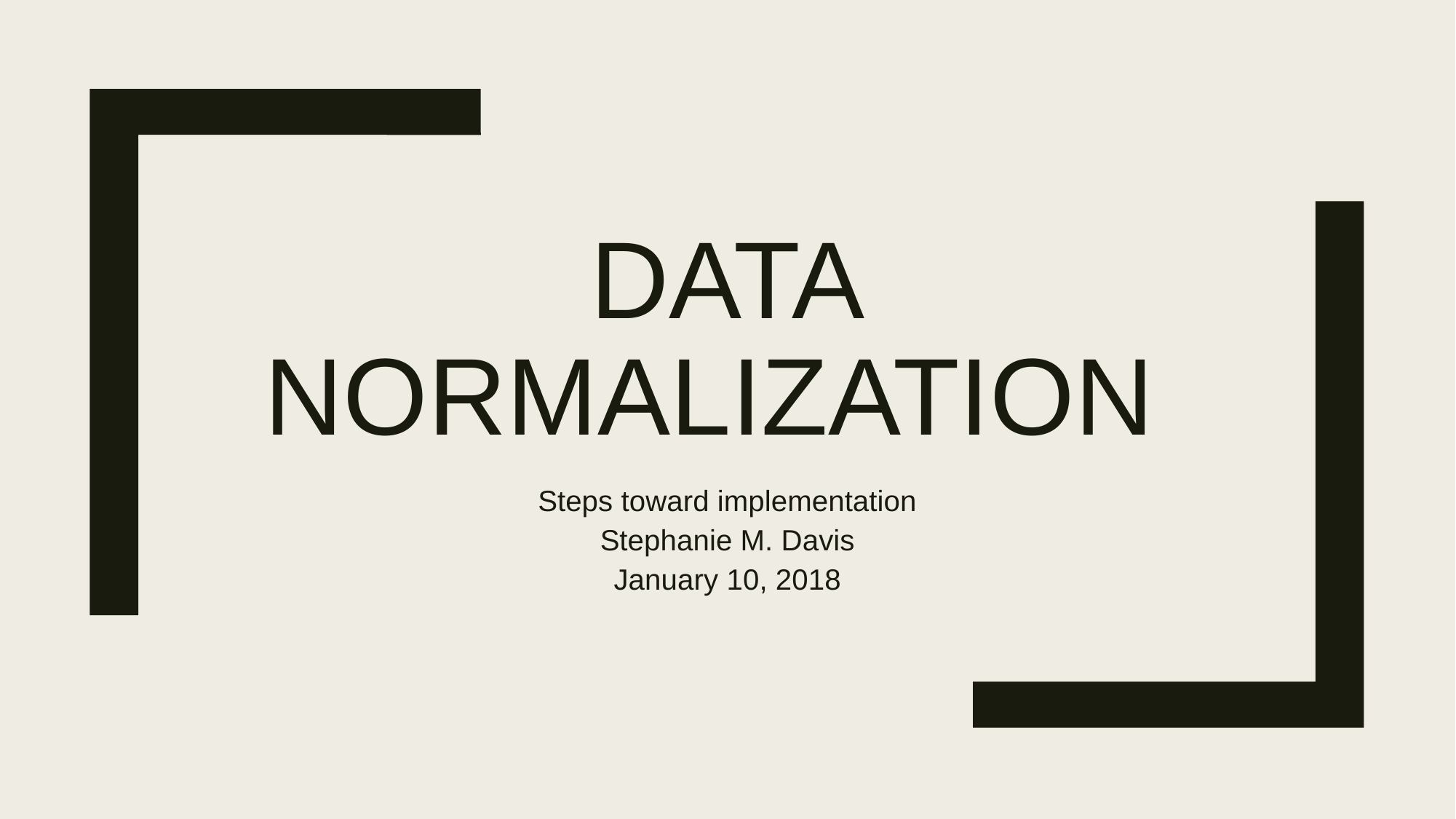

# Data Normalization
Steps toward implementation
Stephanie M. Davis
January 10, 2018